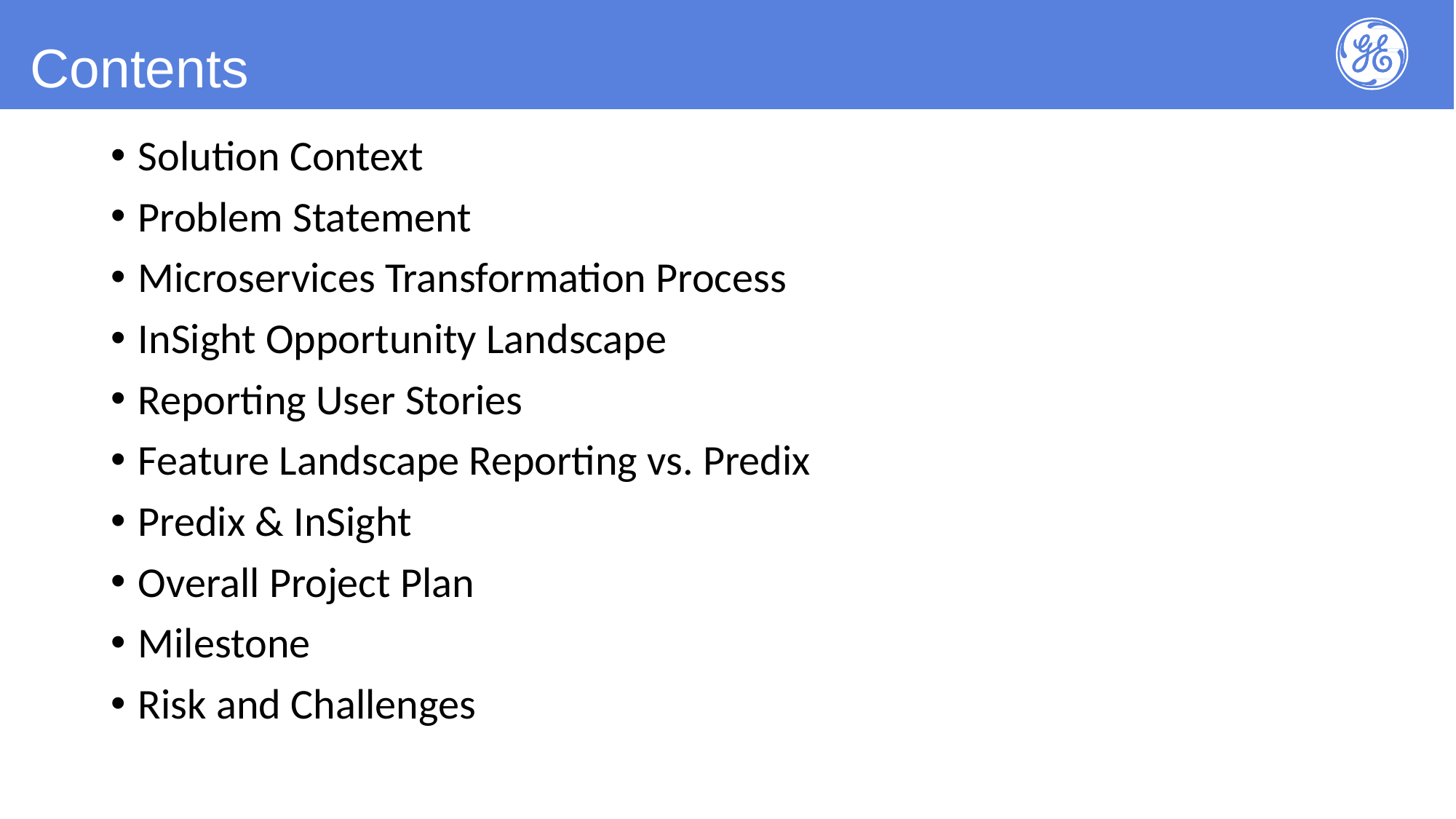

Contents

Solution Context
Problem Statement
Microservices Transformation Process
InSight Opportunity Landscape
Reporting User Stories
Feature Landscape Reporting vs. Predix
Predix & InSight
Overall Project Plan
Milestone
Risk and Challenges